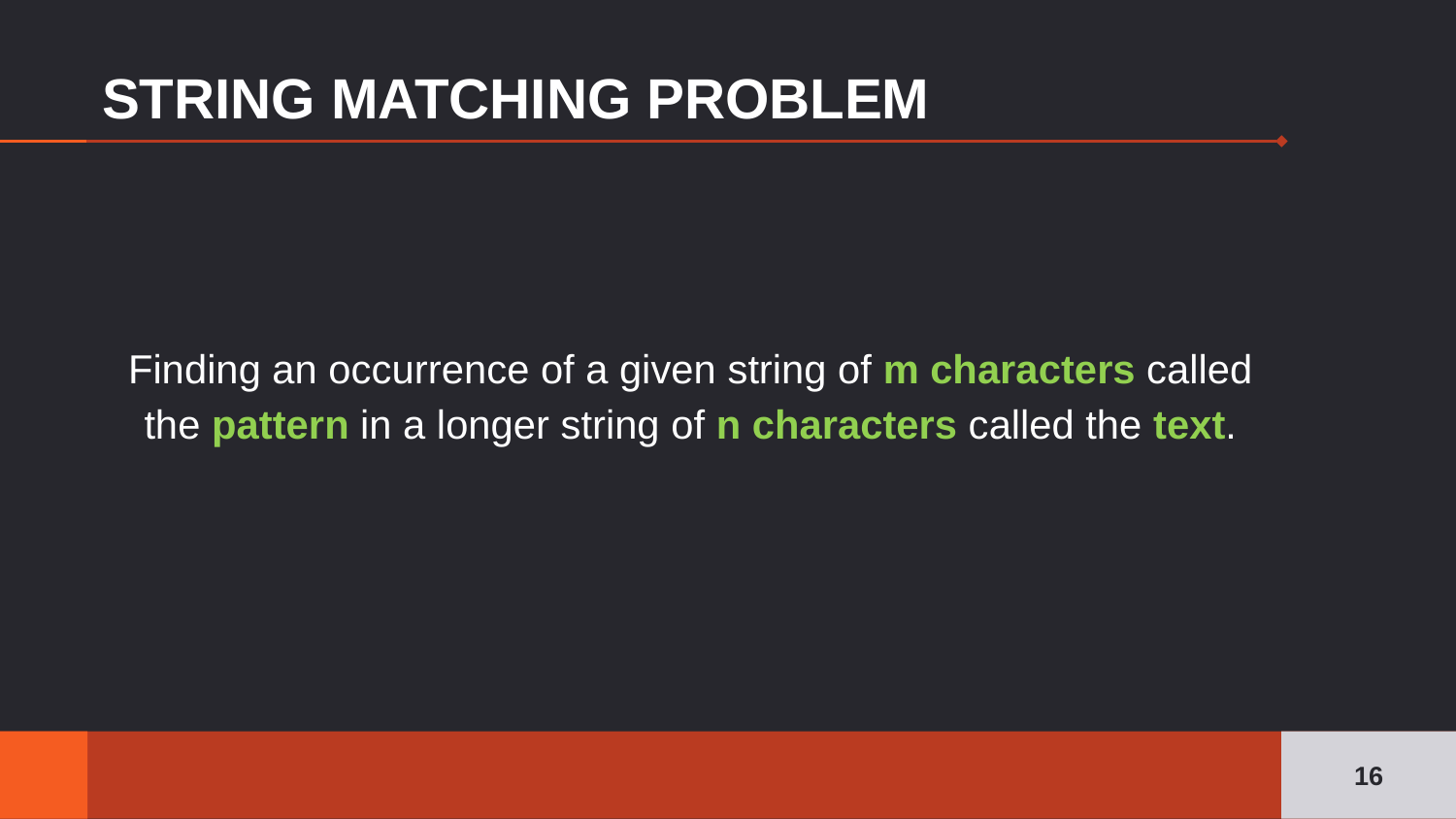

# STRING MATCHING PROBLEM
Finding an occurrence of a given string of m characters called the pattern in a longer string of n characters called the text.

16